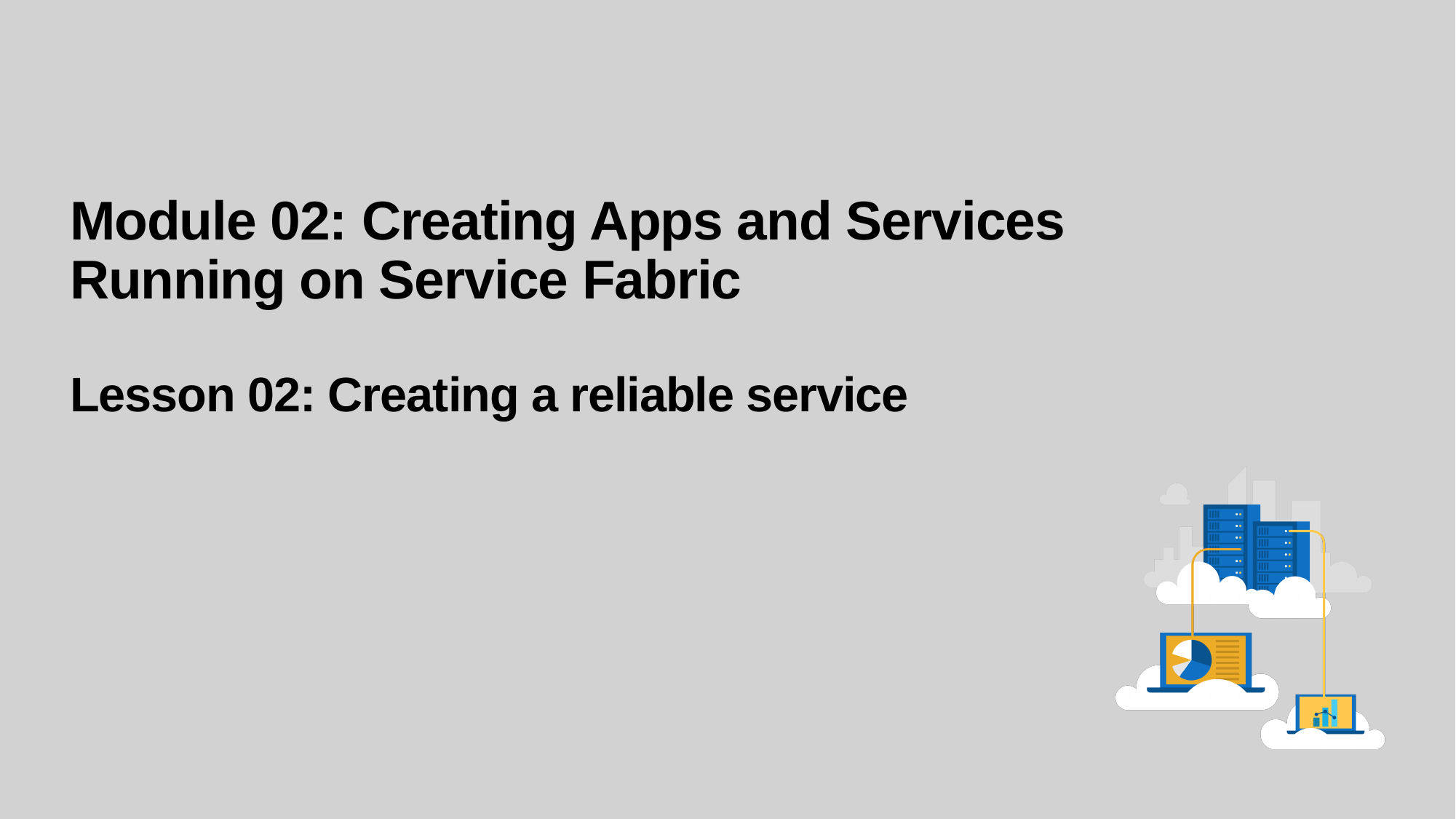

# Module 02: Creating Apps and Services Running on Service Fabric Lesson 02: Creating a reliable service